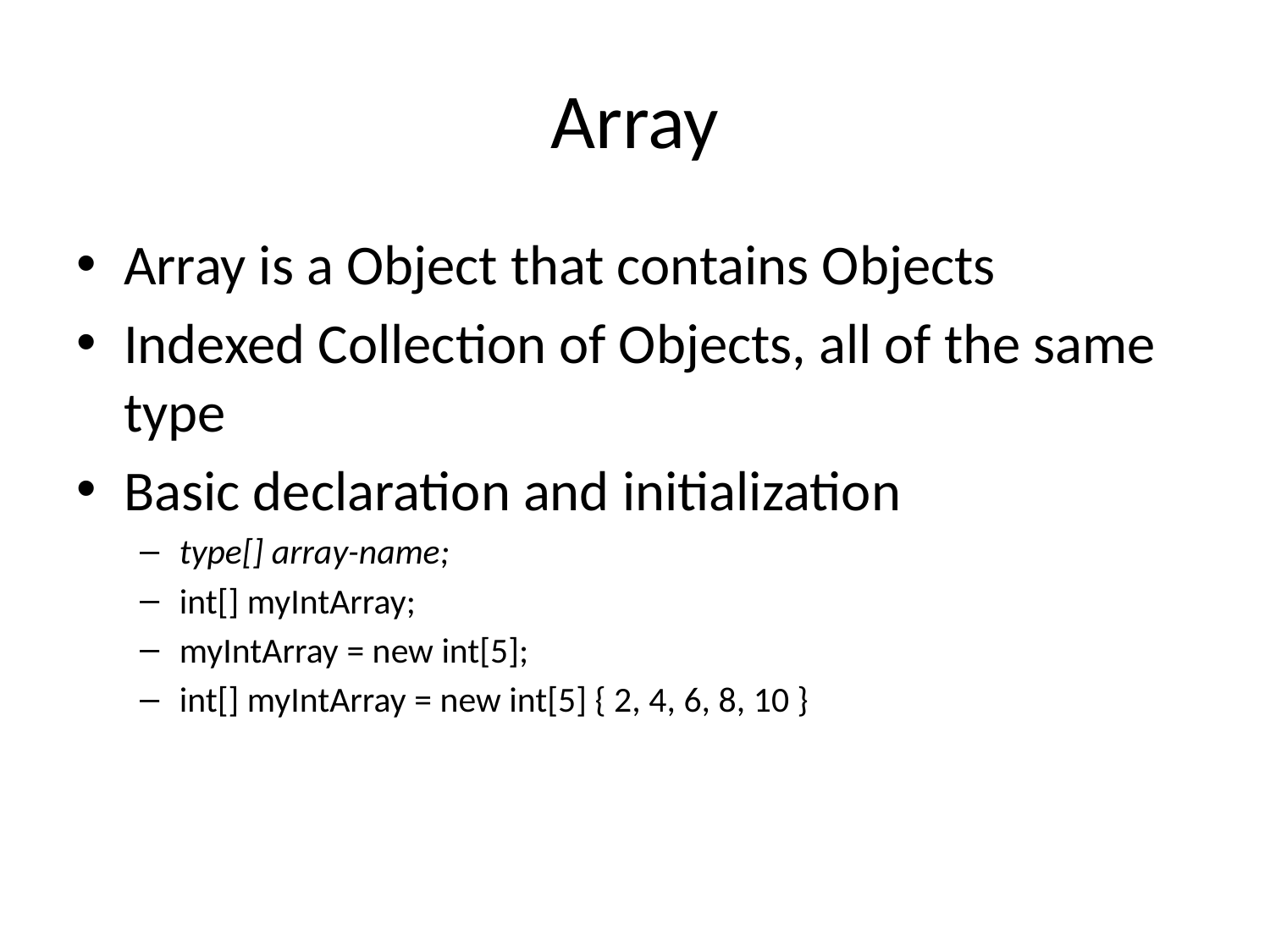

# Array
Array is a Object that contains Objects
Indexed Collection of Objects, all of the same type
Basic declaration and initialization
type[] array-name;
int[] myIntArray;
myIntArray = new int[5];
int[] myIntArray = new int[5] { 2, 4, 6, 8, 10 }